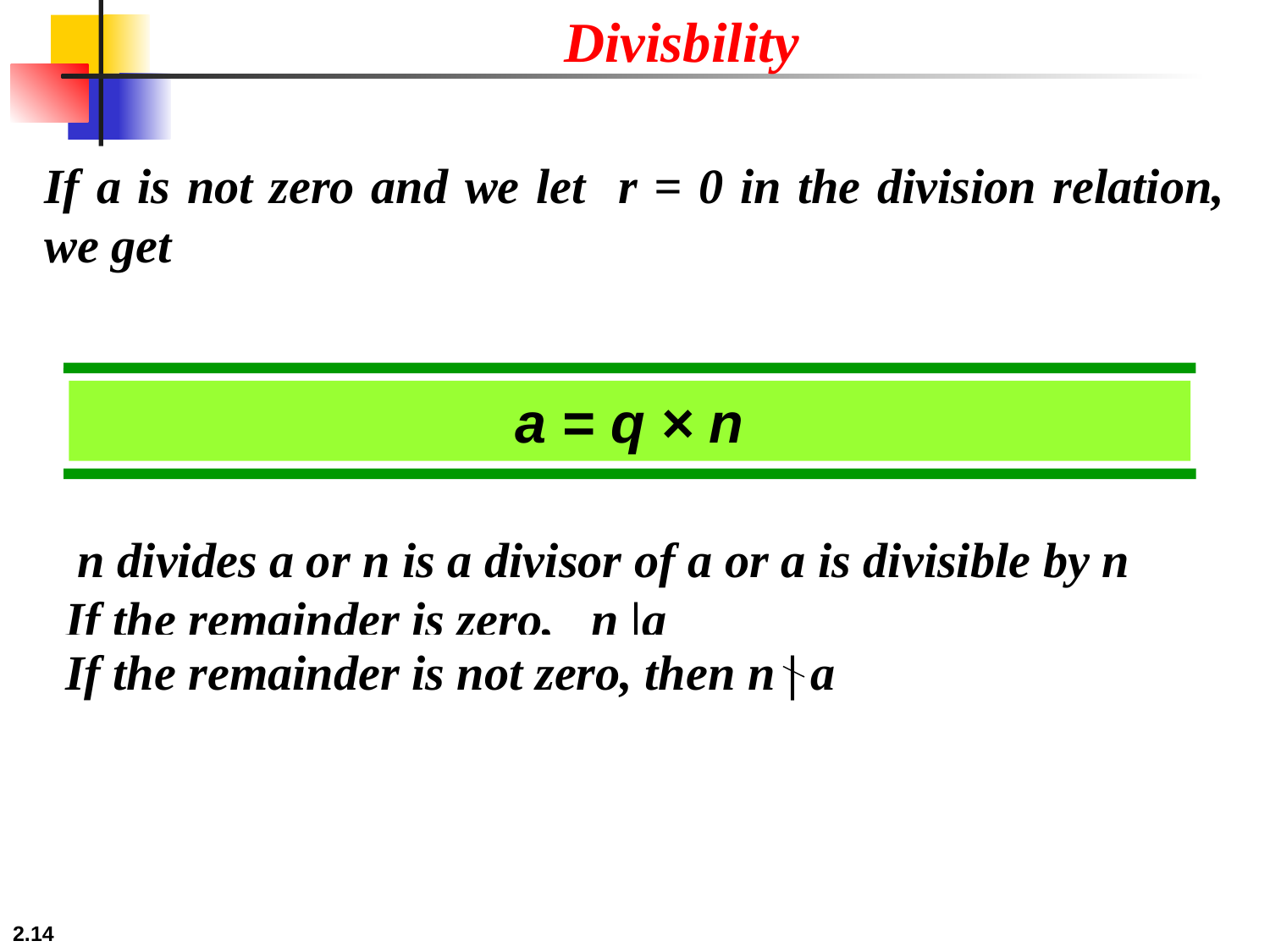

Divisbility

If a is not zero and we let  r = 0 in the division relation, we get

a = q × n

 n divides a or n is a divisor of a or a is divisible by n
If the remainder is zero,   n |a
If the remainder is not zero, then n | a
2.14